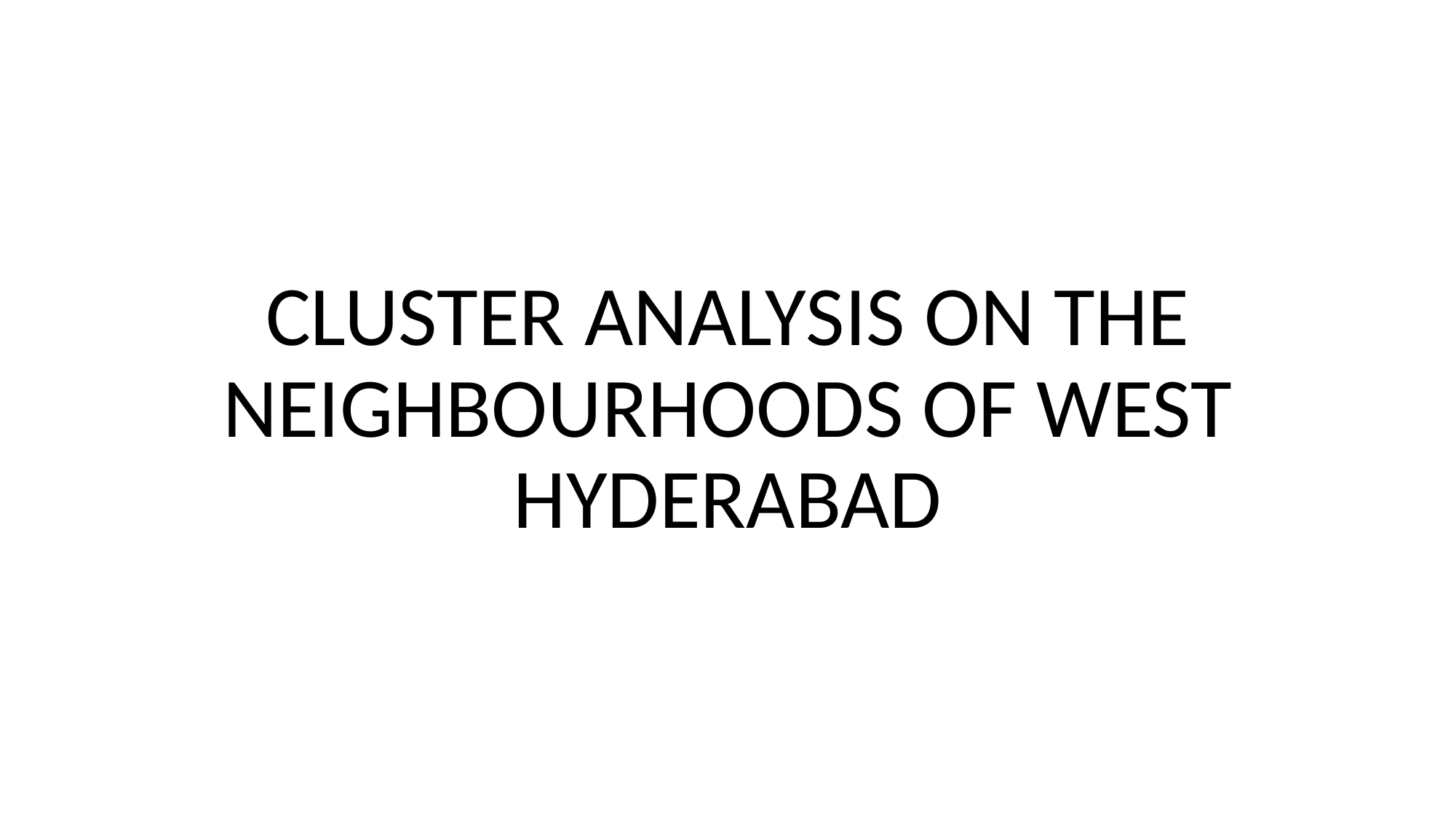

# CLUSTER ANALYSIS ON THE NEIGHBOURHOODS OF WEST HYDERABAD